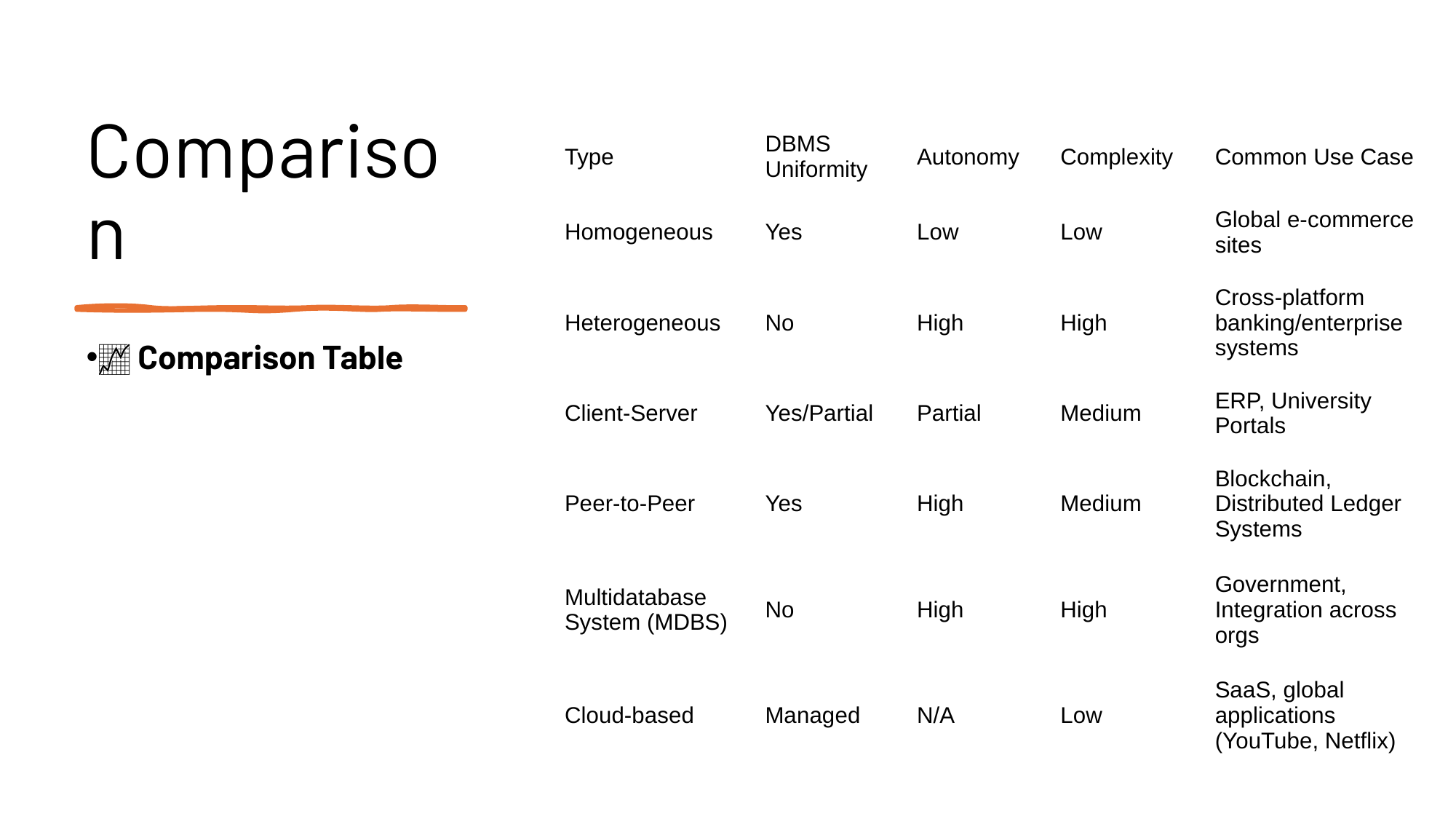

# Comparison
| Type | DBMS Uniformity | Autonomy | Complexity | Common Use Case |
| --- | --- | --- | --- | --- |
| Homogeneous | Yes | Low | Low | Global e-commerce sites |
| Heterogeneous | No | High | High | Cross-platform banking/enterprise systems |
| Client-Server | Yes/Partial | Partial | Medium | ERP, University Portals |
| Peer-to-Peer | Yes | High | Medium | Blockchain, Distributed Ledger Systems |
| Multidatabase System (MDBS) | No | High | High | Government, Integration across orgs |
| Cloud-based | Managed | N/A | Low | SaaS, global applications (YouTube, Netflix) |

📈 Comparison Table